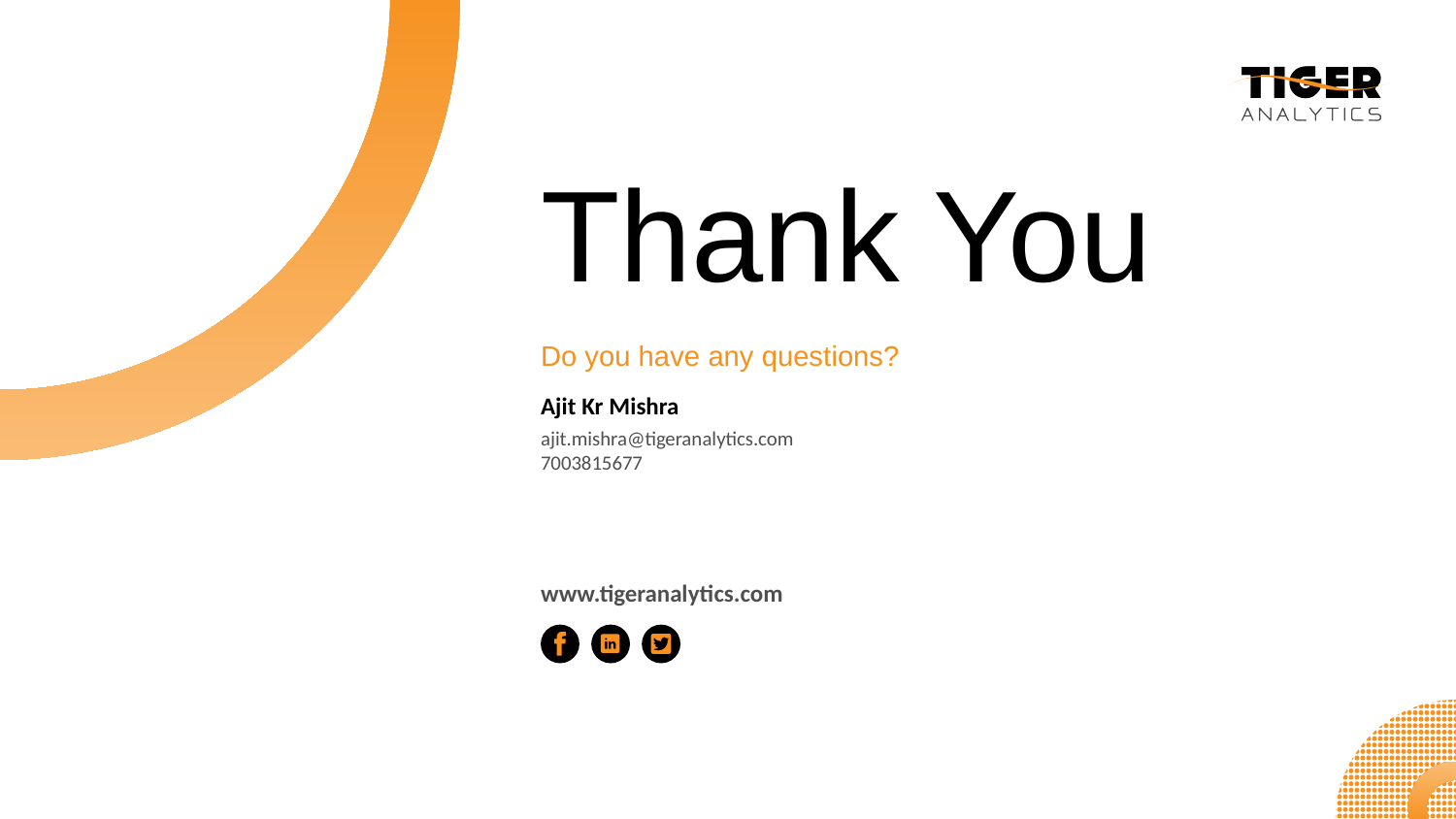

# Thank You
Do you have any questions?
Ajit Kr Mishra
ajit.mishra@tigeranalytics.com
7003815677